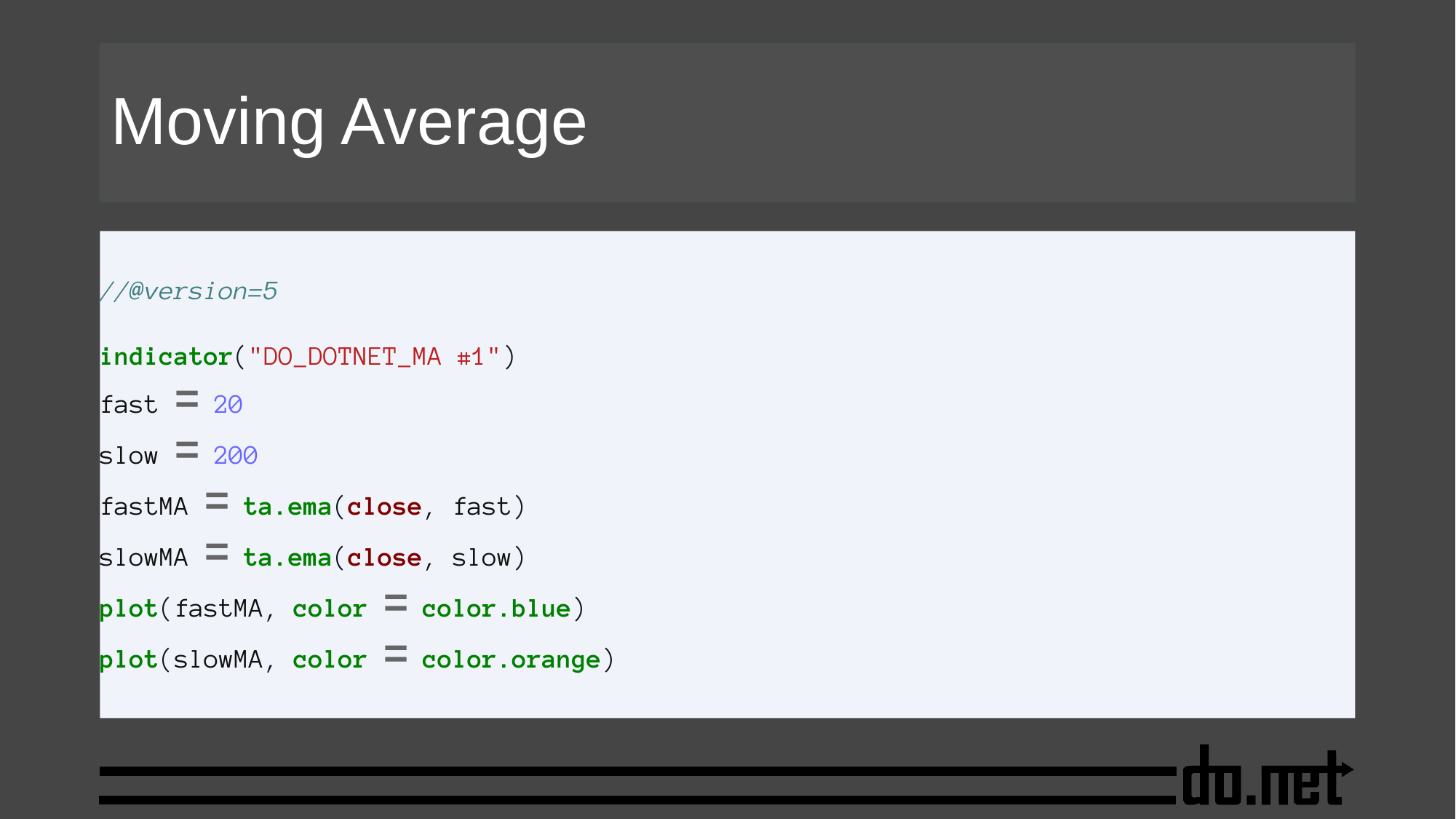

# Moving Average
//@version=5

indicator("DO_DOTNET_MA #1")
fast = 20
slow = 200
fastMA = ta.ema(close, fast)
slowMA = ta.ema(close, slow)
plot(fastMA, color = color.blue)
plot(slowMA, color = color.orange)